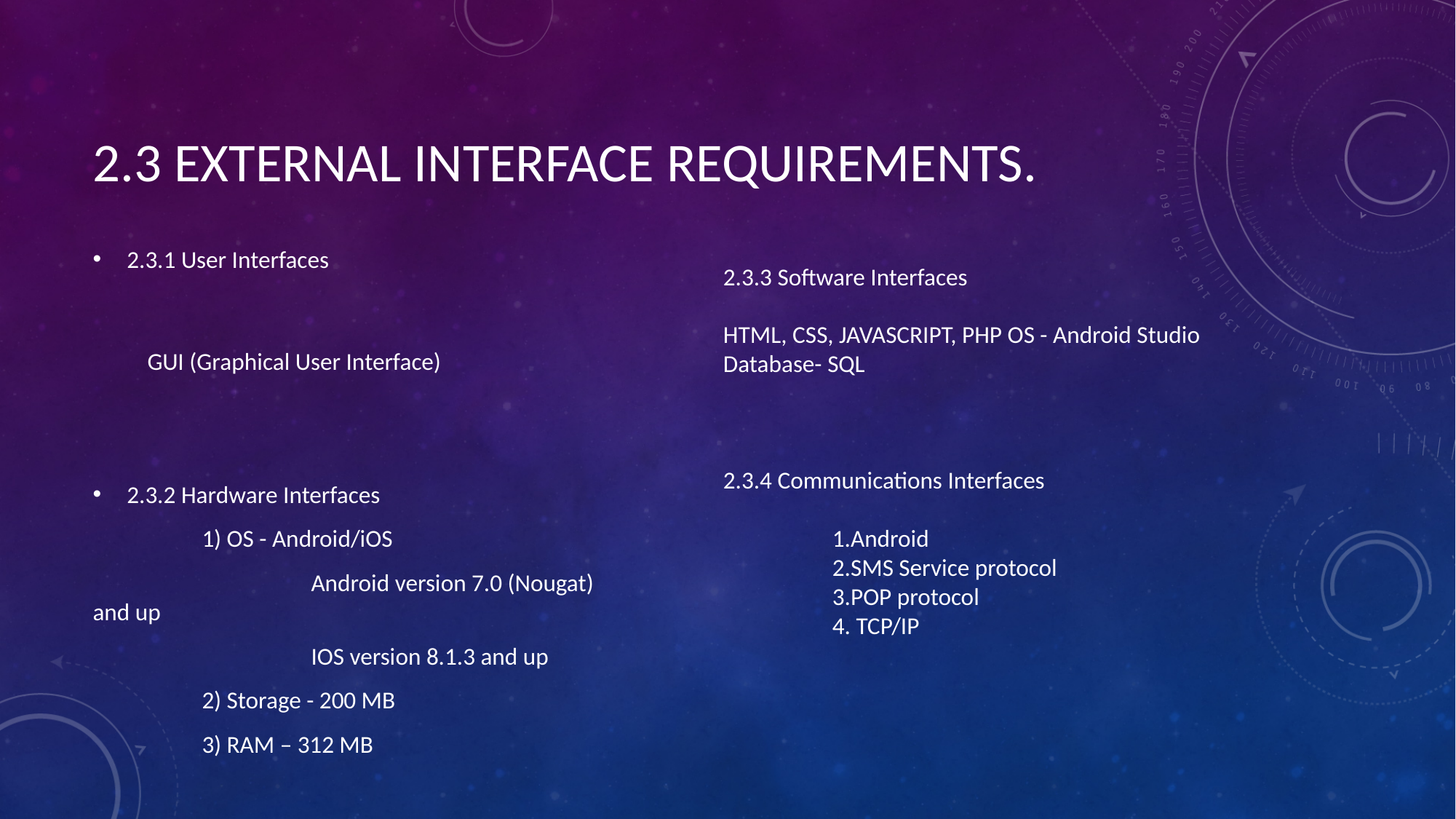

# 2.3 EXTERNAL INTERFACE REQUIREMENTS.
2.3.1 User Interfaces
GUI (Graphical User Interface)

2.3.2 Hardware Interfaces
	1) OS - Android/iOS
		Android version 7.0 (Nougat) and up
		IOS version 8.1.3 and up
	2) Storage - 200 MB
	3) RAM – 312 MB
2.3.3 Software Interfaces

HTML, CSS, JAVASCRIPT, PHP OS - Android Studio Database- SQL

2.3.4 Communications Interfaces

	1.Android
	2.SMS Service protocol
	3.POP protocol
	4. TCP/IP